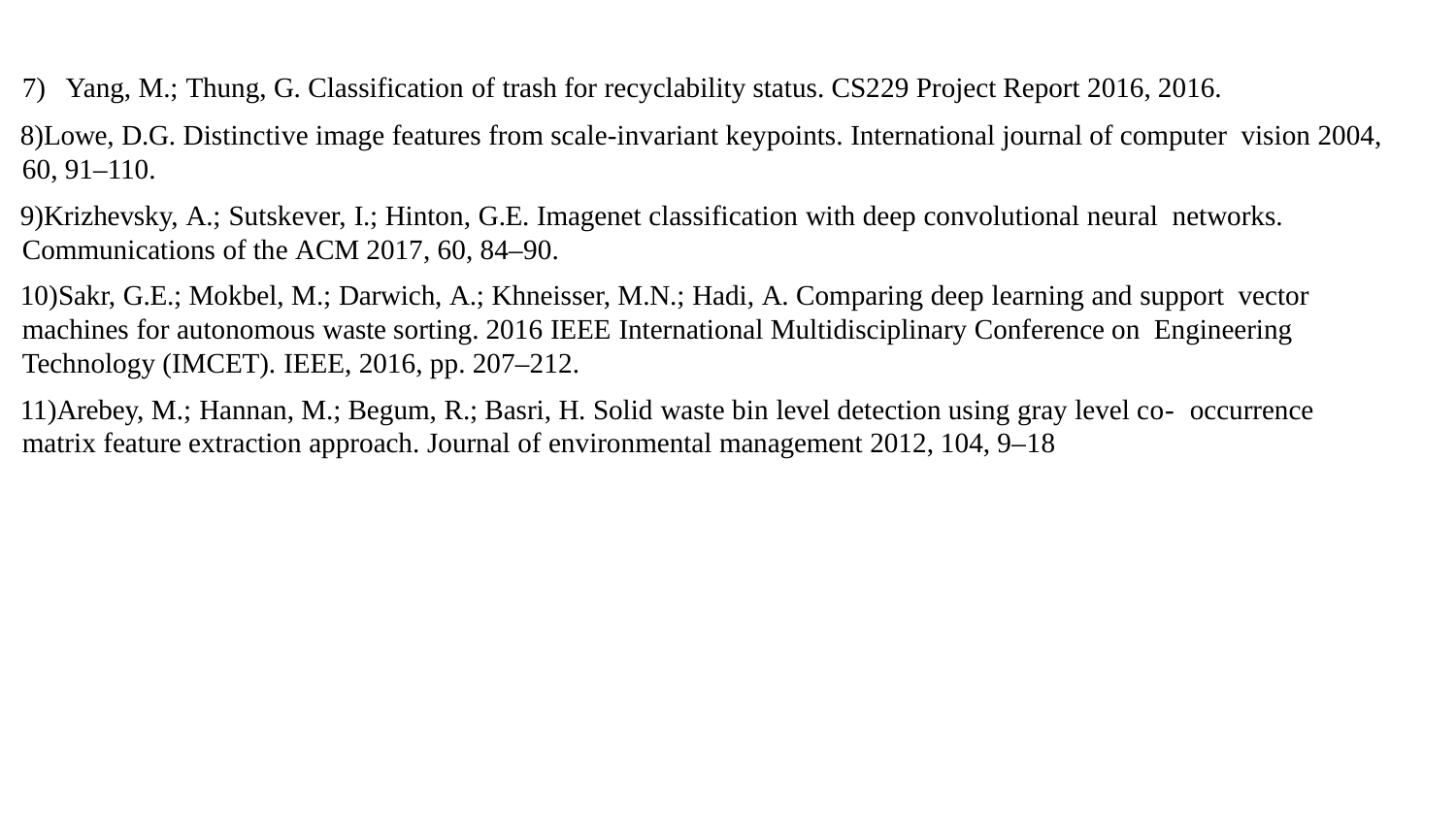

Yang, M.; Thung, G. Classification of trash for recyclability status. CS229 Project Report 2016, 2016.
Lowe, D.G. Distinctive image features from scale-invariant keypoints. International journal of computer  vision 2004, 60, 91–110.
Krizhevsky, A.; Sutskever, I.; Hinton, G.E. Imagenet classification with deep convolutional neural  networks. Communications of the ACM 2017, 60, 84–90.
Sakr, G.E.; Mokbel, M.; Darwich, A.; Khneisser, M.N.; Hadi, A. Comparing deep learning and support  vector machines for autonomous waste sorting. 2016 IEEE International Multidisciplinary Conference on  Engineering Technology (IMCET). IEEE, 2016, pp. 207–212.
Arebey, M.; Hannan, M.; Begum, R.; Basri, H. Solid waste bin level detection using gray level co-  occurrence matrix feature extraction approach. Journal of environmental management 2012, 104, 9–18